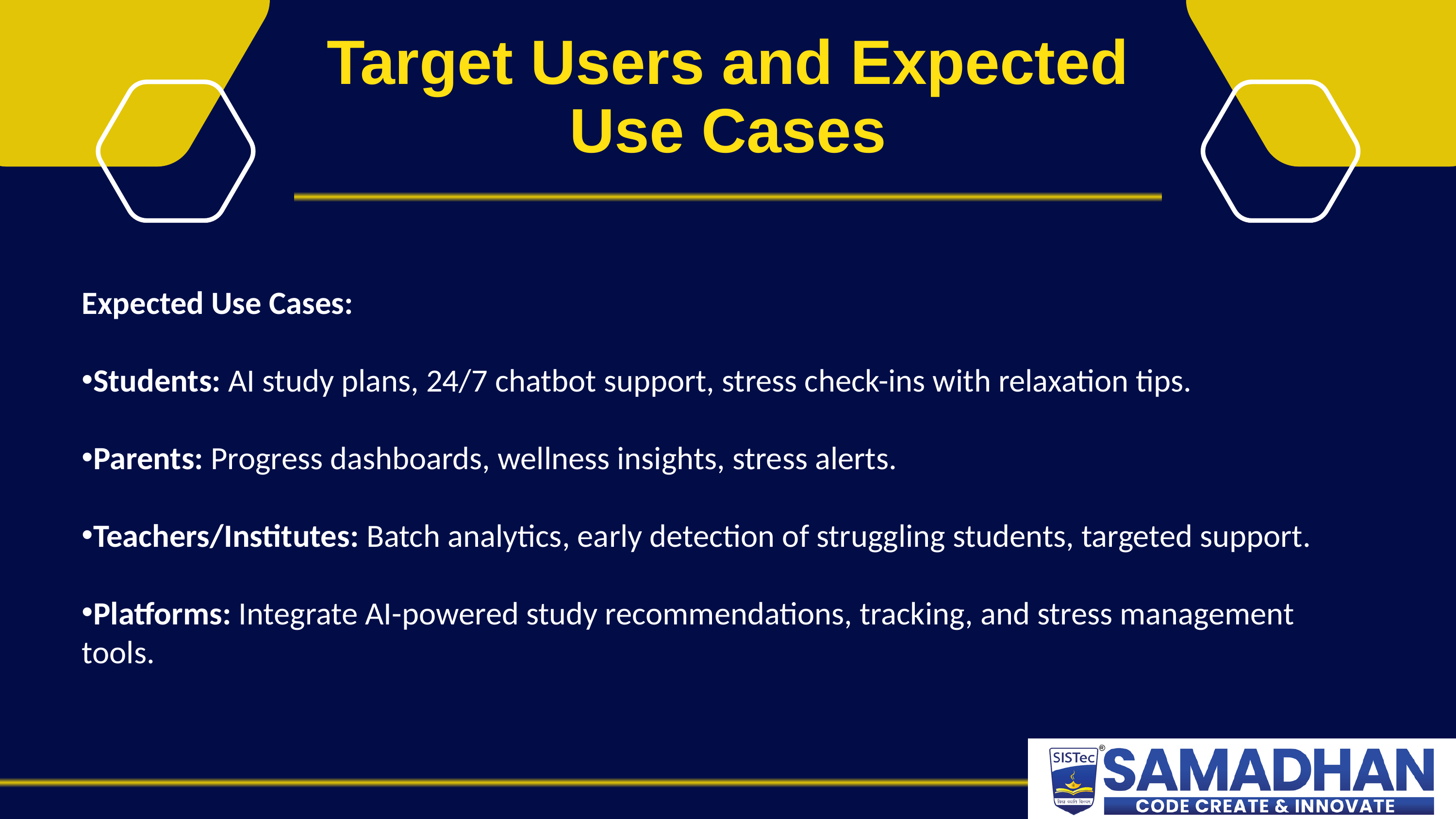

Target Users and Expected Use Cases

Expected Use Cases:

Students: AI study plans, 24/7 chatbot support, stress check-ins with relaxation tips.

Parents: Progress dashboards, wellness insights, stress alerts.

Teachers/Institutes: Batch analytics, early detection of struggling students, targeted support.

Platforms: Integrate AI-powered study recommendations, tracking, and stress management tools.